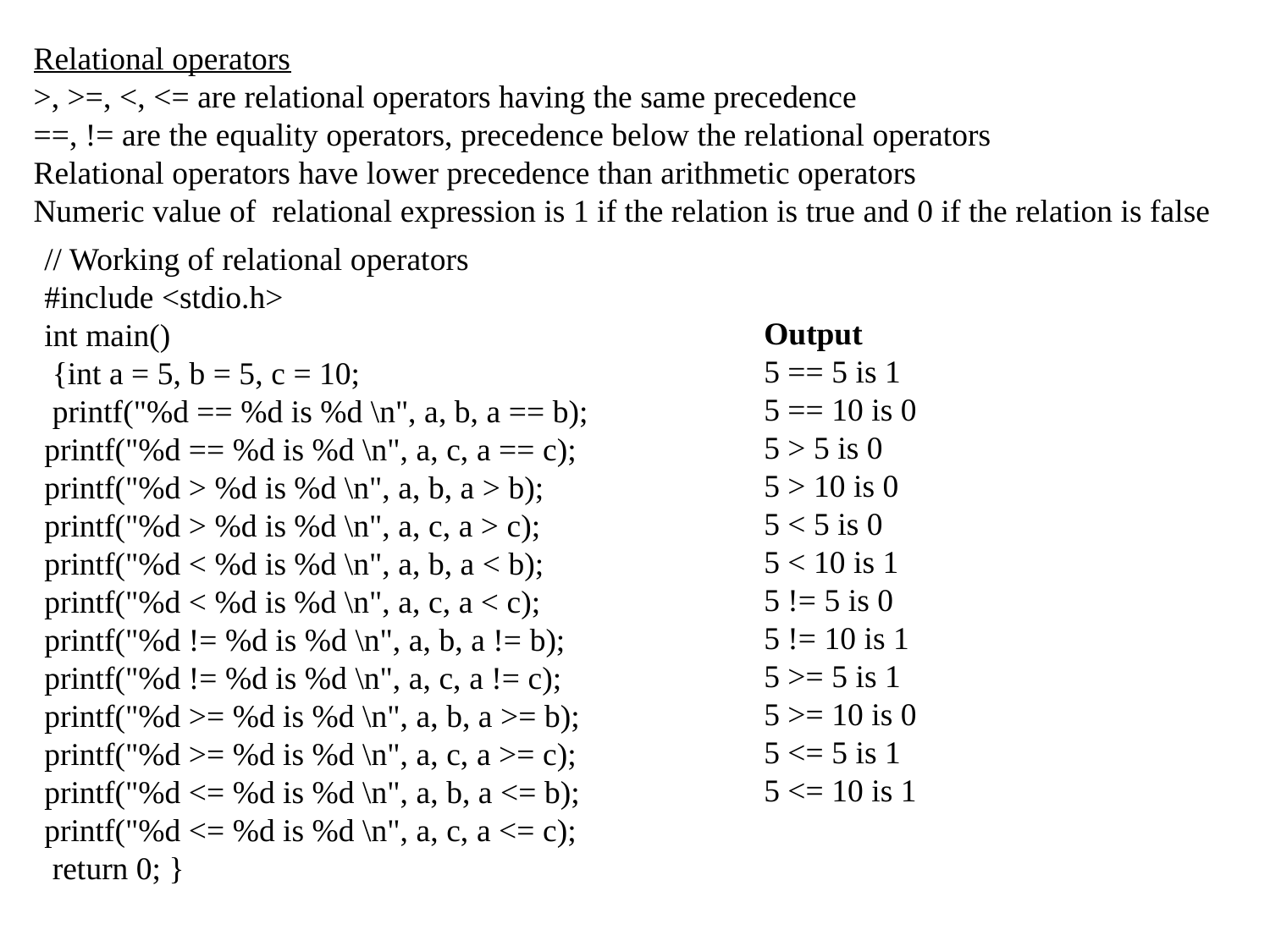

Relational operators
>, >=, <, <= are relational operators having the same precedence
==, != are the equality operators, precedence below the relational operators
Relational operators have lower precedence than arithmetic operators
Numeric value of  relational expression is 1 if the relation is true and 0 if the relation is false

// Working of relational operators
#include <stdio.h>
int main()
 {int a = 5, b = 5, c = 10;
 printf("%d == %d is %d \n", a, b, a == b);
printf("%d == %d is %d \n", a, c, a == c);
printf("%d > %d is %d \n", a, b, a > b);
printf("%d > %d is %d \n", a, c, a > c);
printf("%d < %d is %d \n", a, b, a < b);
printf("%d < %d is %d \n", a, c, a < c);
printf("%d != %d is %d \n", a, b, a != b);
printf("%d != %d is %d \n", a, c, a != c);
printf("%d >= %d is %d \n", a, b, a >= b);
printf("%d >= %d is %d \n", a, c, a >= c);
printf("%d <= %d is %d \n", a, b, a <= b);
printf("%d <= %d is %d \n", a, c, a <= c);
 return 0; }
Output
5 == 5 is 1
5 == 10 is 0
5 > 5 is 0
5 > 10 is 0
5 < 5 is 0
5 < 10 is 1
5 != 5 is 0
5 != 10 is 1
5 >= 5 is 1
5 >= 10 is 0
5 <= 5 is 1
5 <= 10 is 1